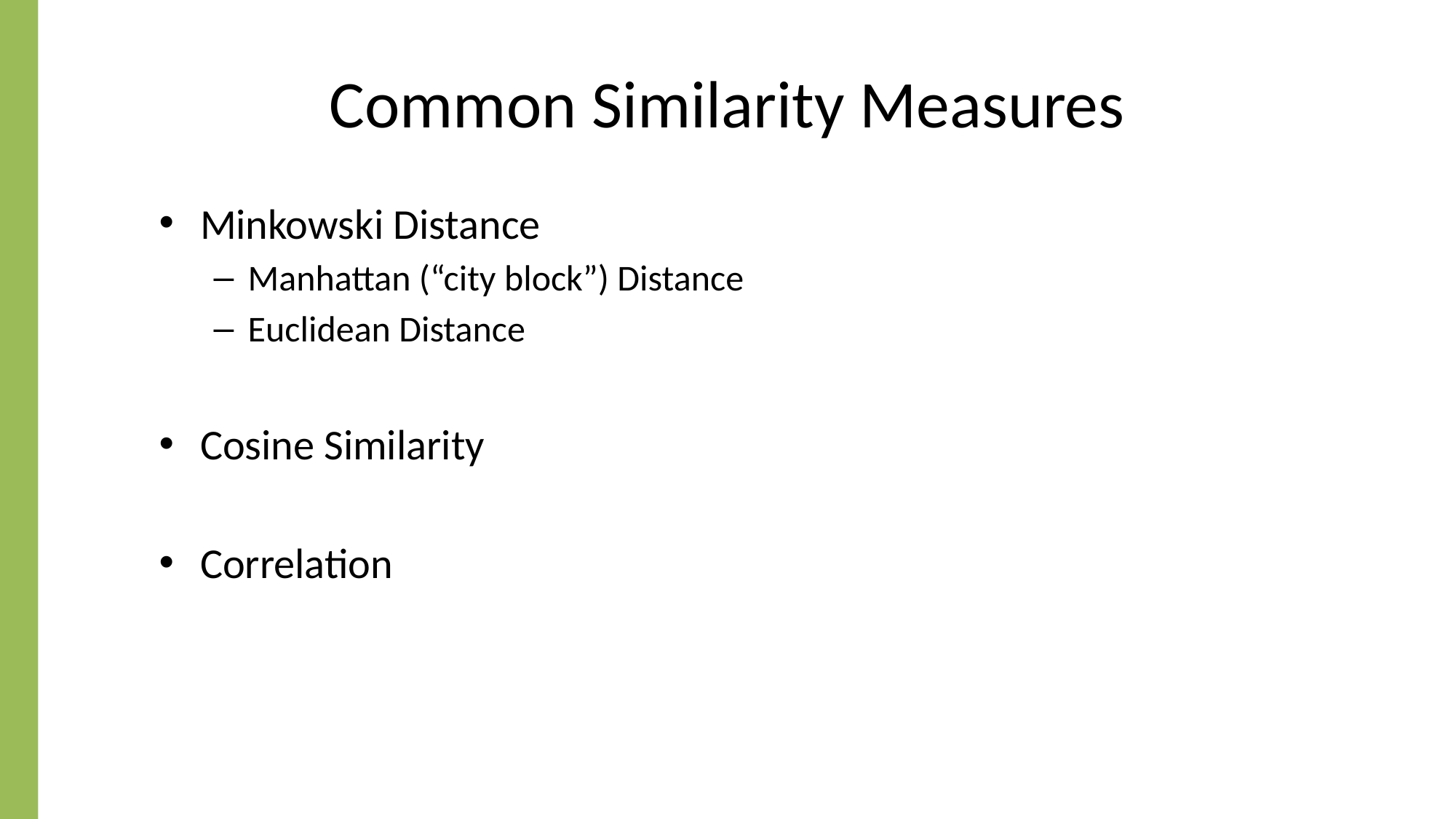

# Common Similarity Measures
Minkowski Distance
Manhattan (“city block”) Distance
Euclidean Distance

Cosine Similarity

Correlation